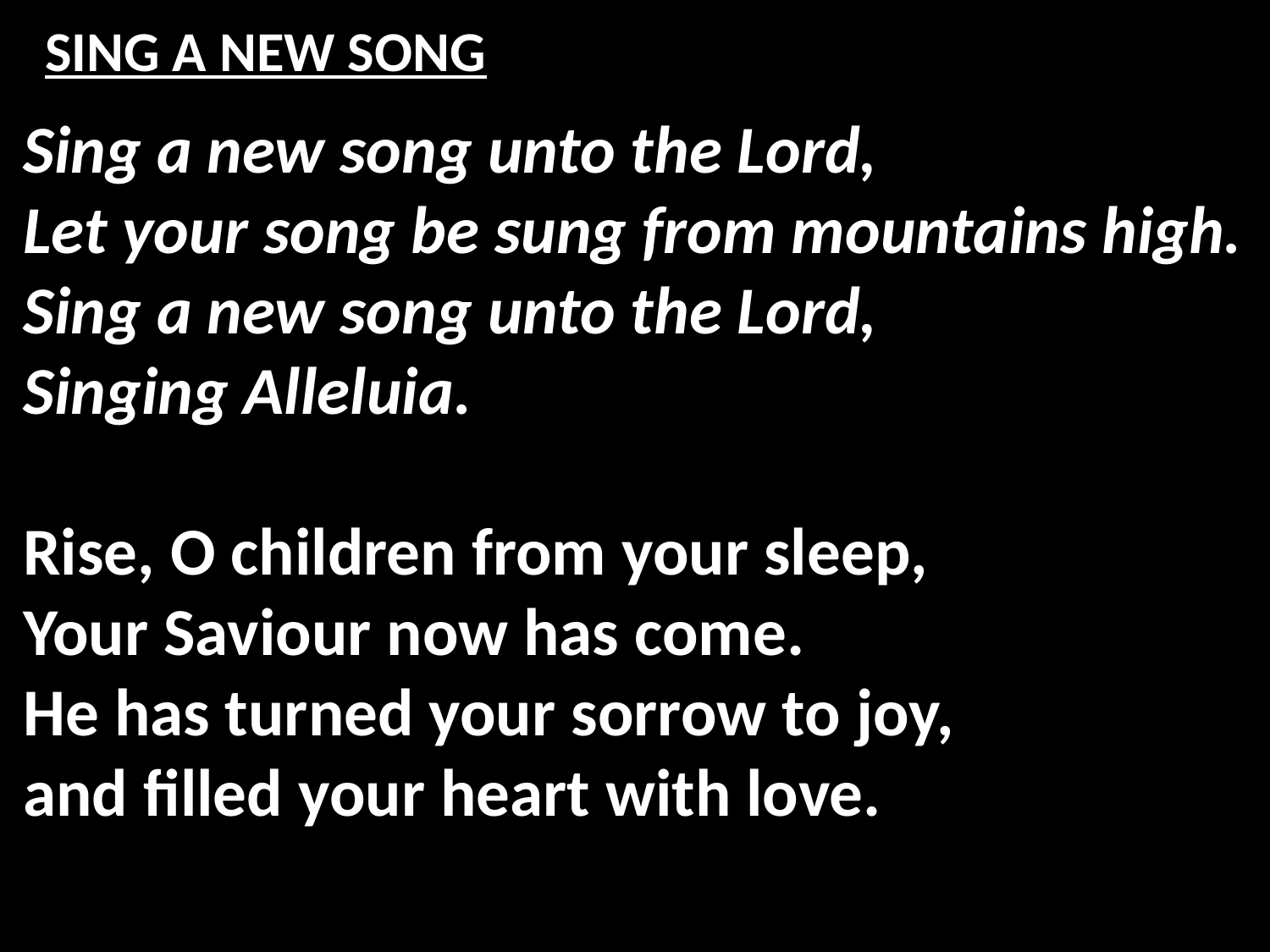

# SING A NEW SONG
Sing a new song unto the Lord,
Let your song be sung from mountains high.
Sing a new song unto the Lord,
Singing Alleluia.

Rise, O children from your sleep,
Your Saviour now has come.
He has turned your sorrow to joy,
and filled your heart with love.